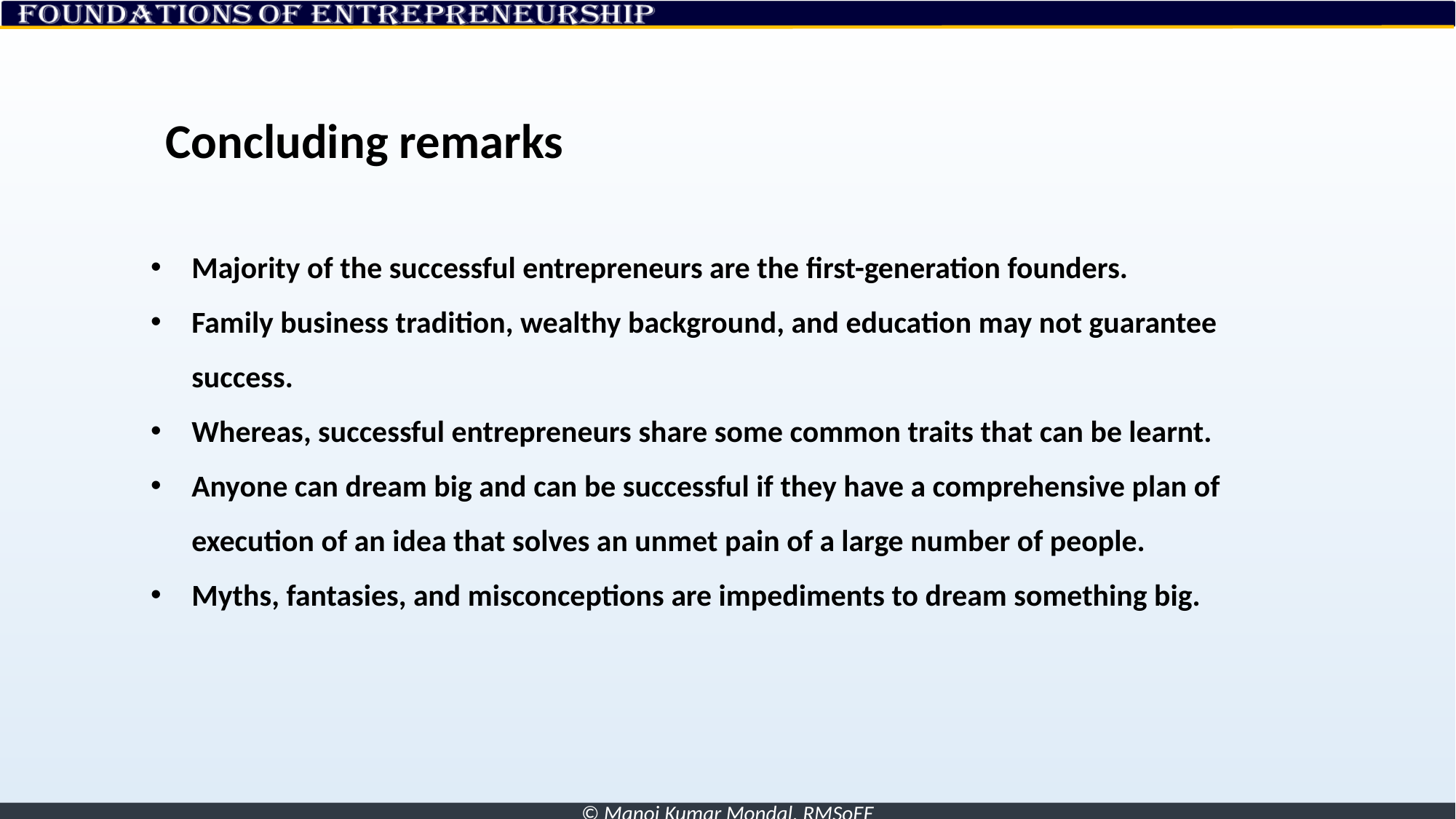

Concluding remarks
Majority of the successful entrepreneurs are the first-generation founders.
Family business tradition, wealthy background, and education may not guarantee success.
Whereas, successful entrepreneurs share some common traits that can be learnt.
Anyone can dream big and can be successful if they have a comprehensive plan of execution of an idea that solves an unmet pain of a large number of people.
Myths, fantasies, and misconceptions are impediments to dream something big.